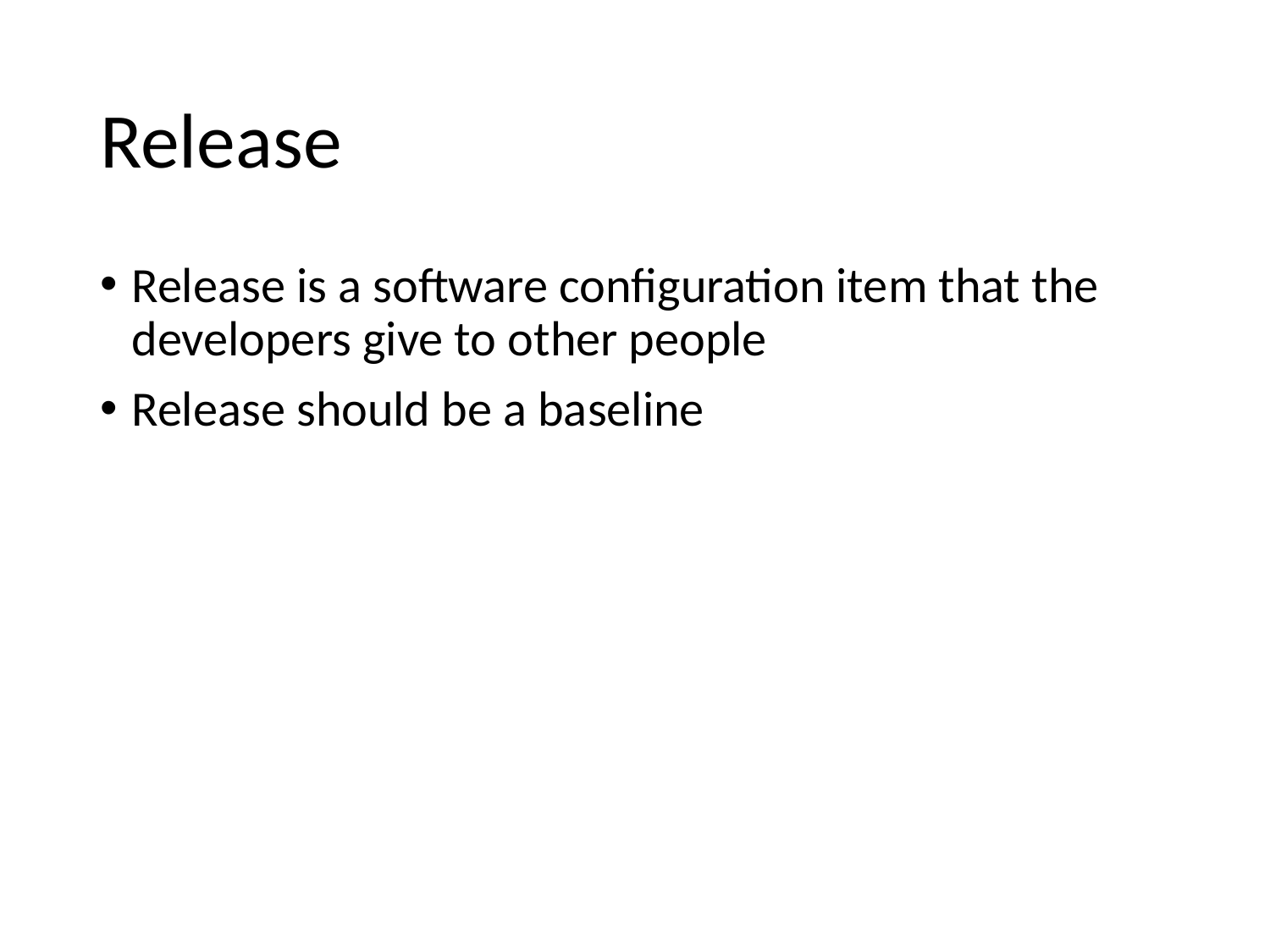

# Release
Release is a software configuration item that the developers give to other people
Release should be a baseline